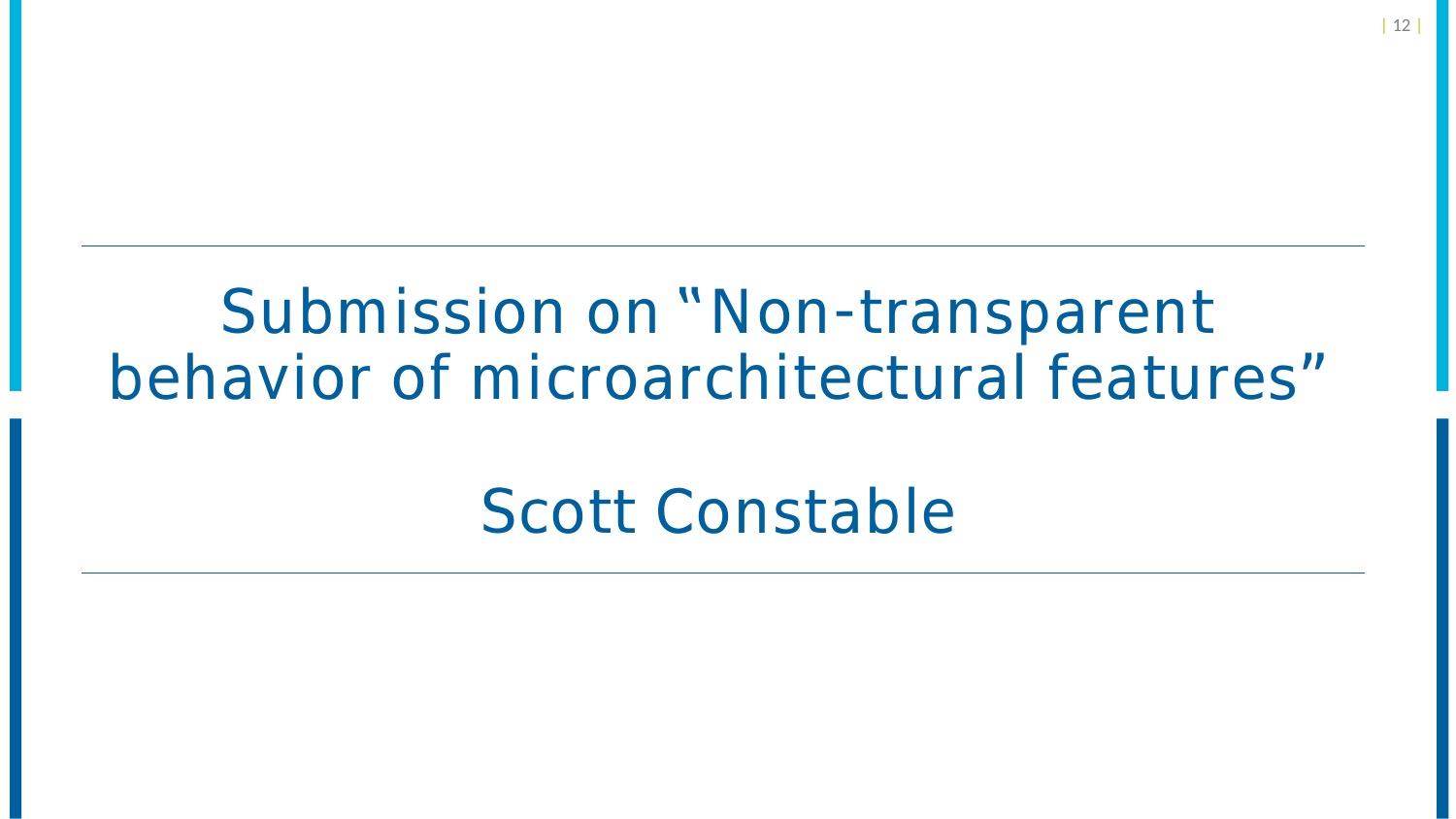

| 12 |
# Submission on “Non-transparent behavior of microarchitectural features” Scott Constable